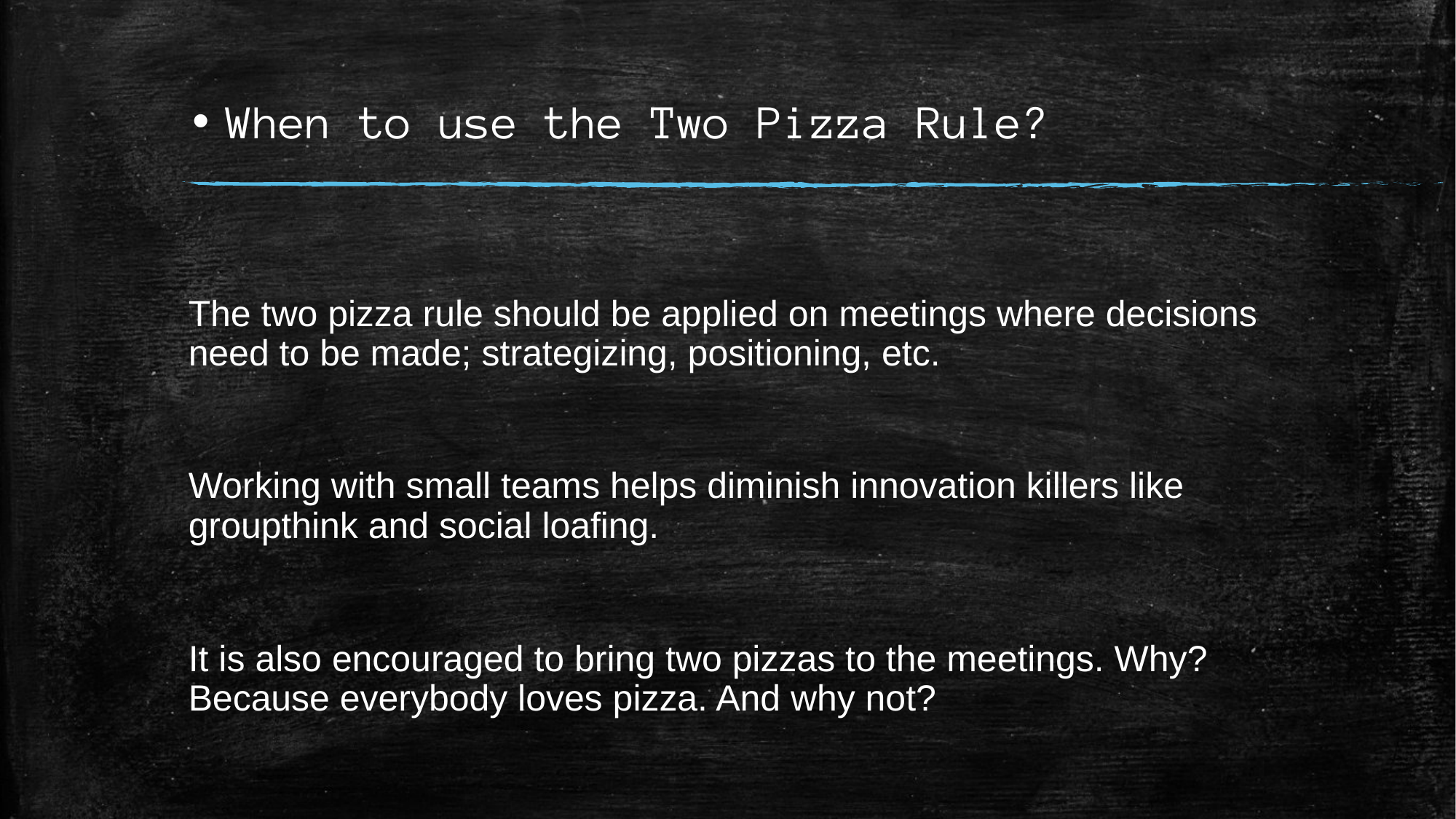

# When to use the Two Pizza Rule?

The two pizza rule should be applied on meetings where decisions need to be made; strategizing, positioning, etc.

Working with small teams helps diminish innovation killers like groupthink and social loafing.

It is also encouraged to bring two pizzas to the meetings. Why? Because everybody loves pizza. And why not?